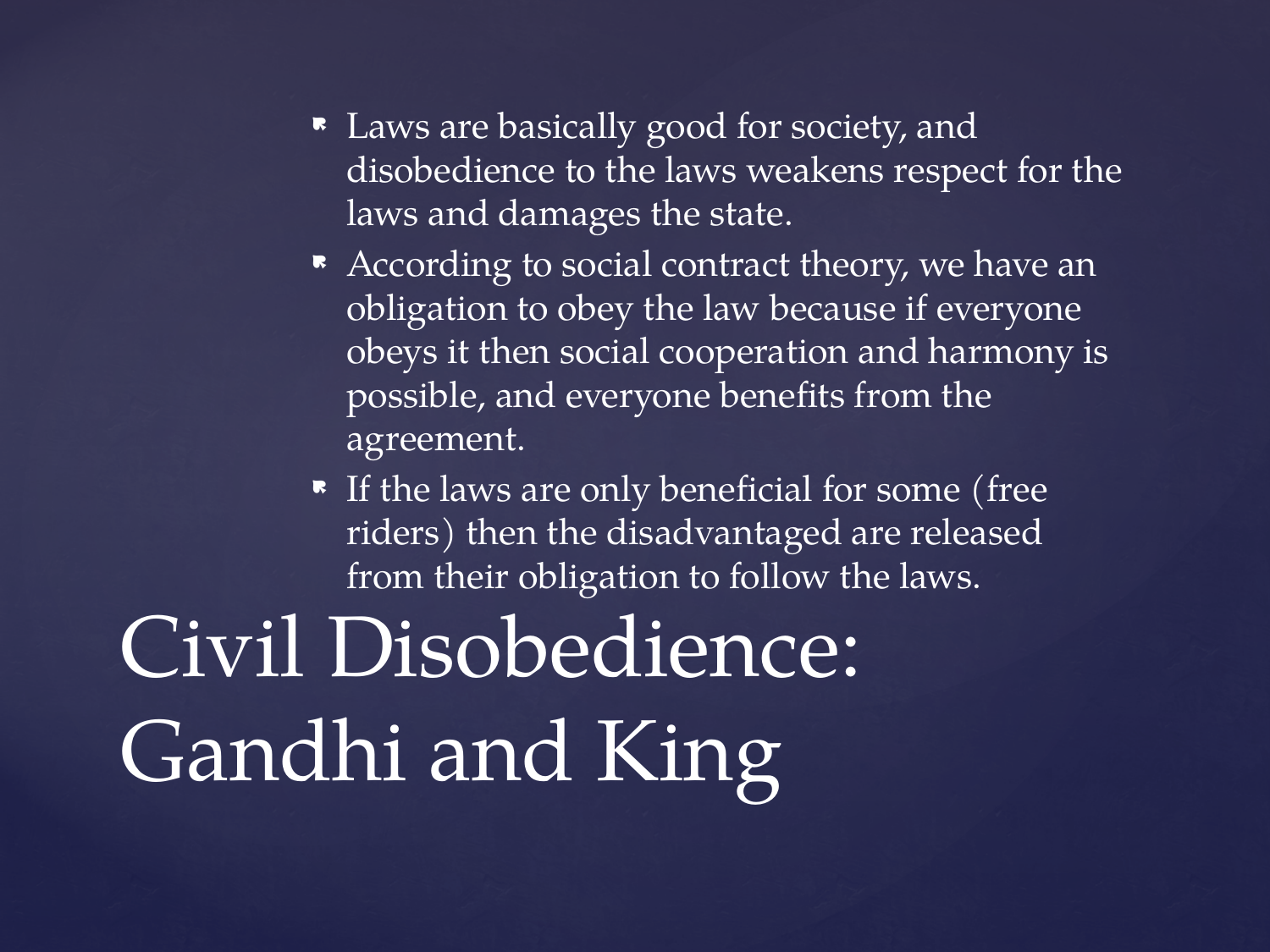

Laws are basically good for society, and disobedience to the laws weakens respect for the laws and damages the state.
According to social contract theory, we have an obligation to obey the law because if everyone obeys it then social cooperation and harmony is possible, and everyone benefits from the agreement.
If the laws are only beneficial for some (free riders) then the disadvantaged are released from their obligation to follow the laws.
# Civil Disobedience: Gandhi and King